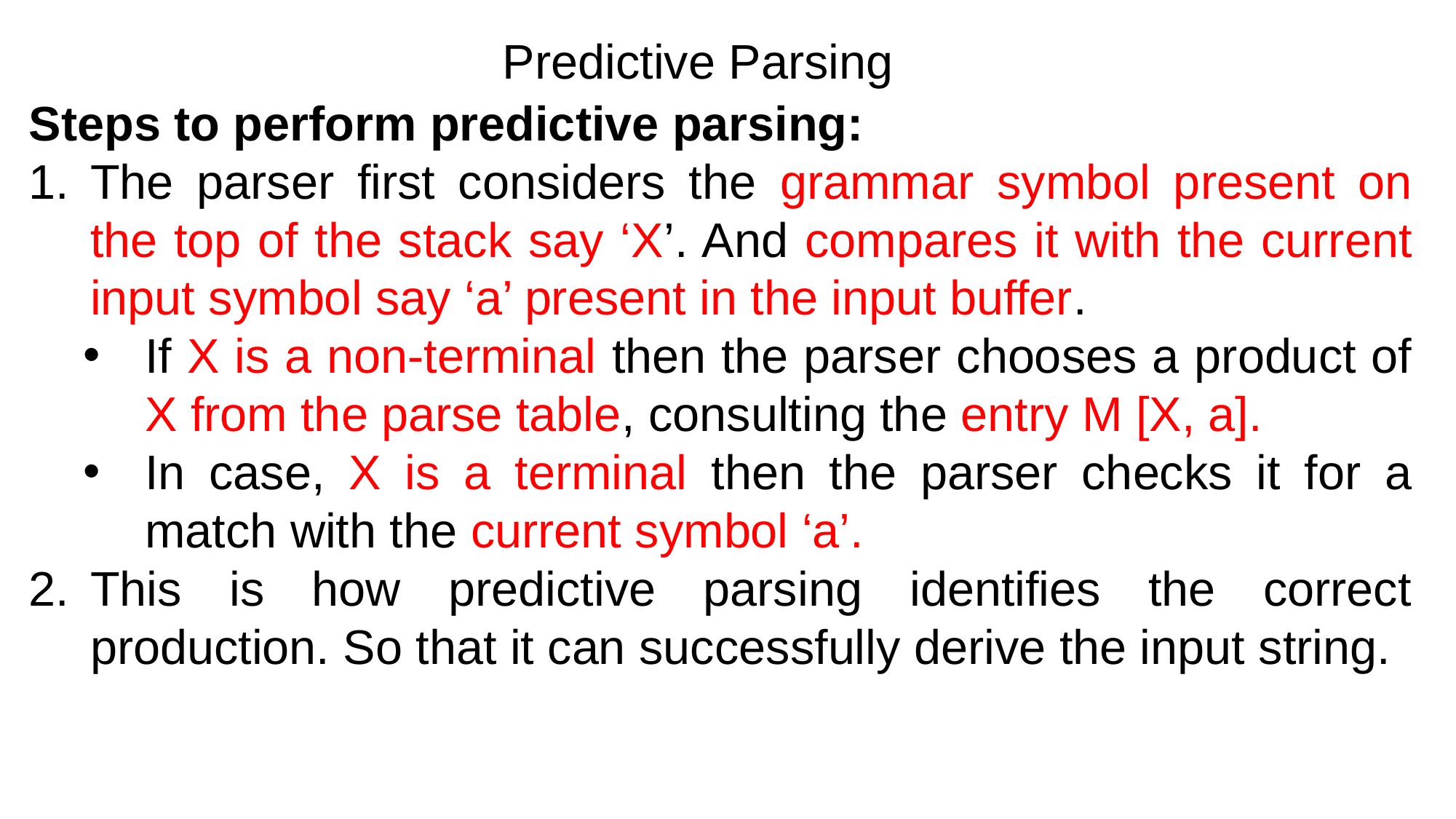

Predictive Parsing
Steps to perform predictive parsing:
The parser first considers the grammar symbol present on the top of the stack say ‘X’. And compares it with the current input symbol say ‘a’ present in the input buffer.
If X is a non-terminal then the parser chooses a product of X from the parse table, consulting the entry M [X, a].
In case, X is a terminal then the parser checks it for a match with the current symbol ‘a’.
This is how predictive parsing identifies the correct production. So that it can successfully derive the input string.